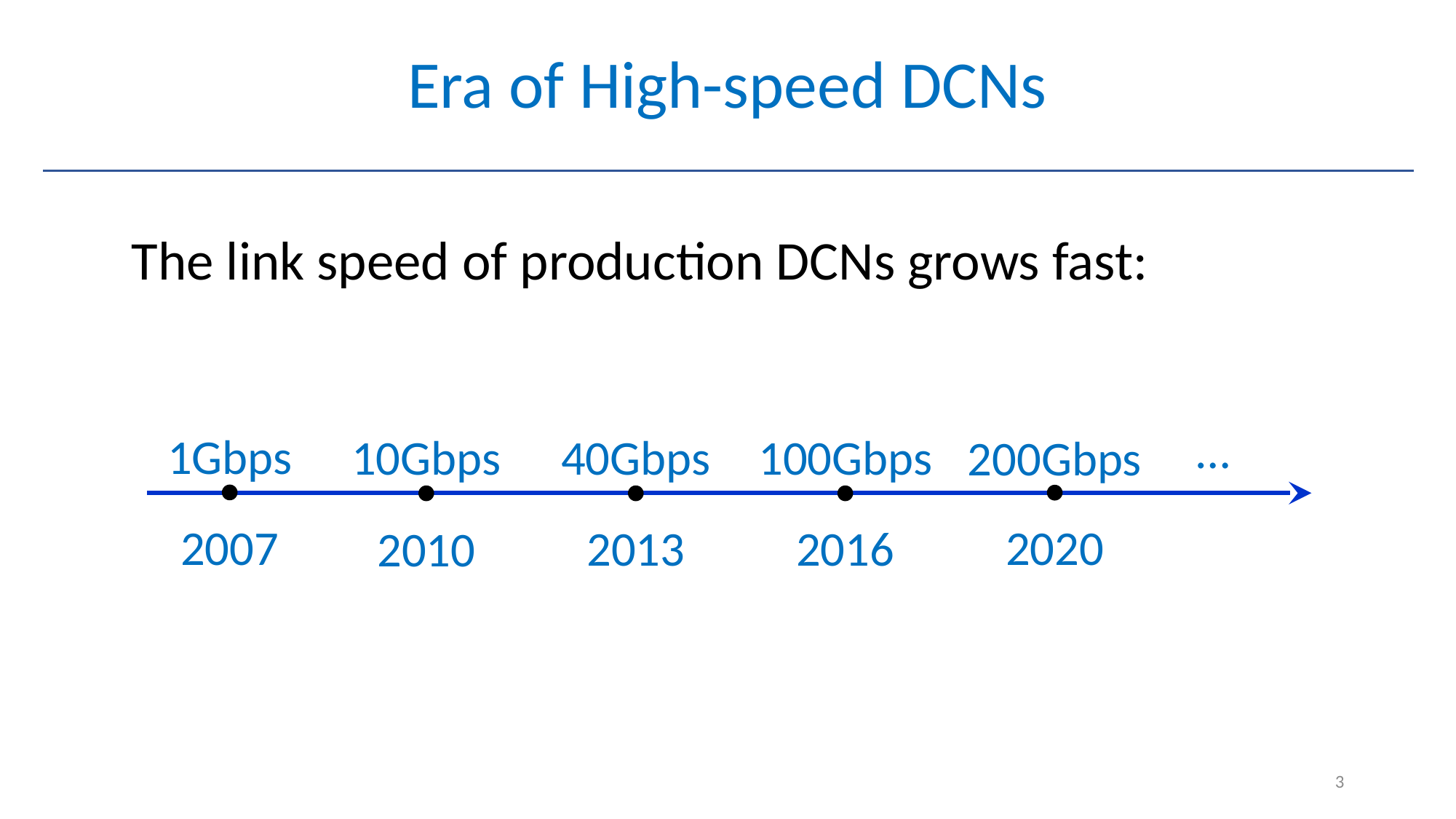

# Era of High-speed DCNs
The link speed of production DCNs grows fast:

…
1Gbps

2007
10Gbps

2010
40Gbps

2013
100Gbps

2016
200Gbps

2020
3